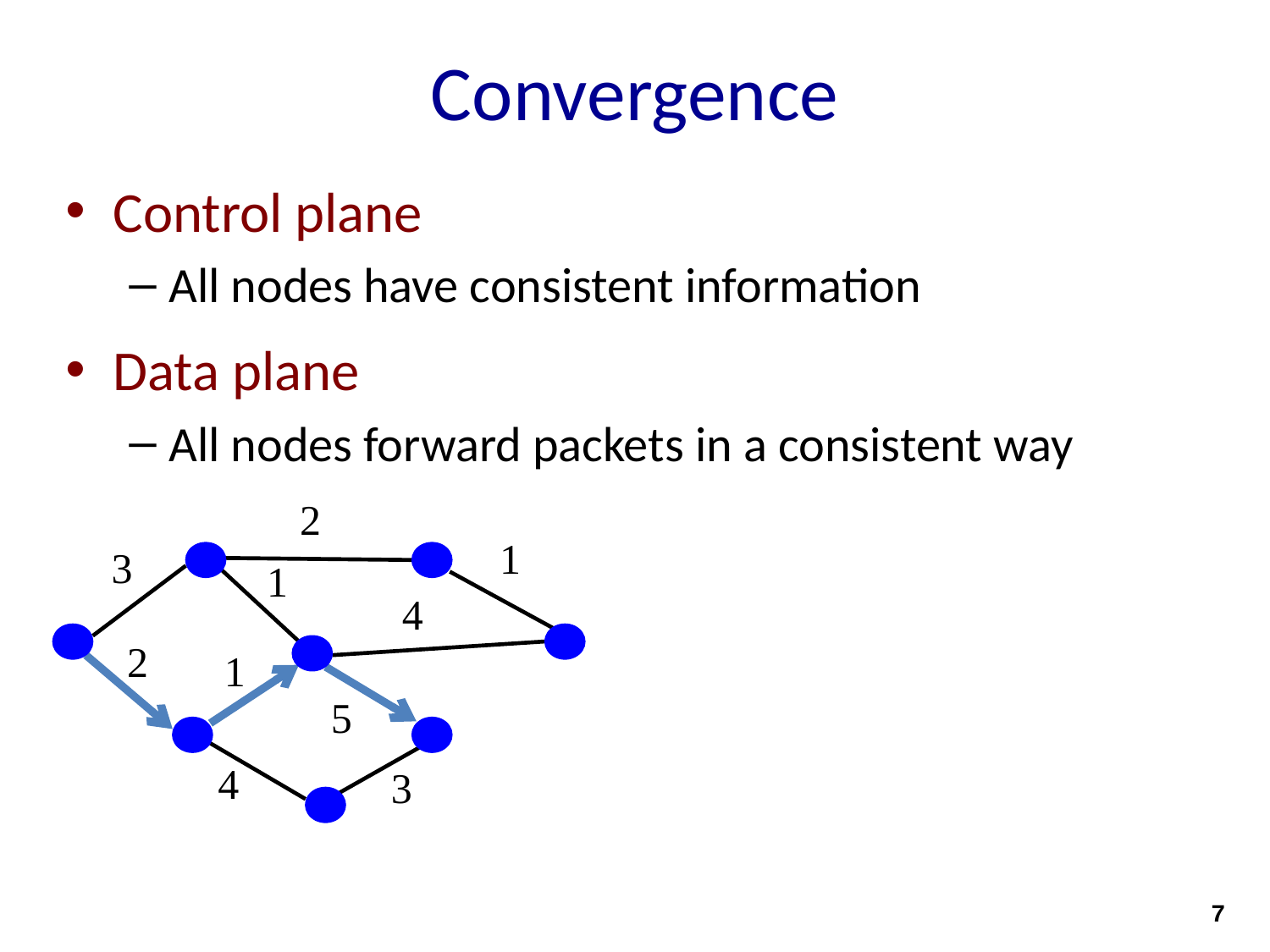

# Convergence
Control plane
All nodes have consistent information
Data plane
All nodes forward packets in a consistent way
2
1
3

1

4

2

1

5

4
3

7